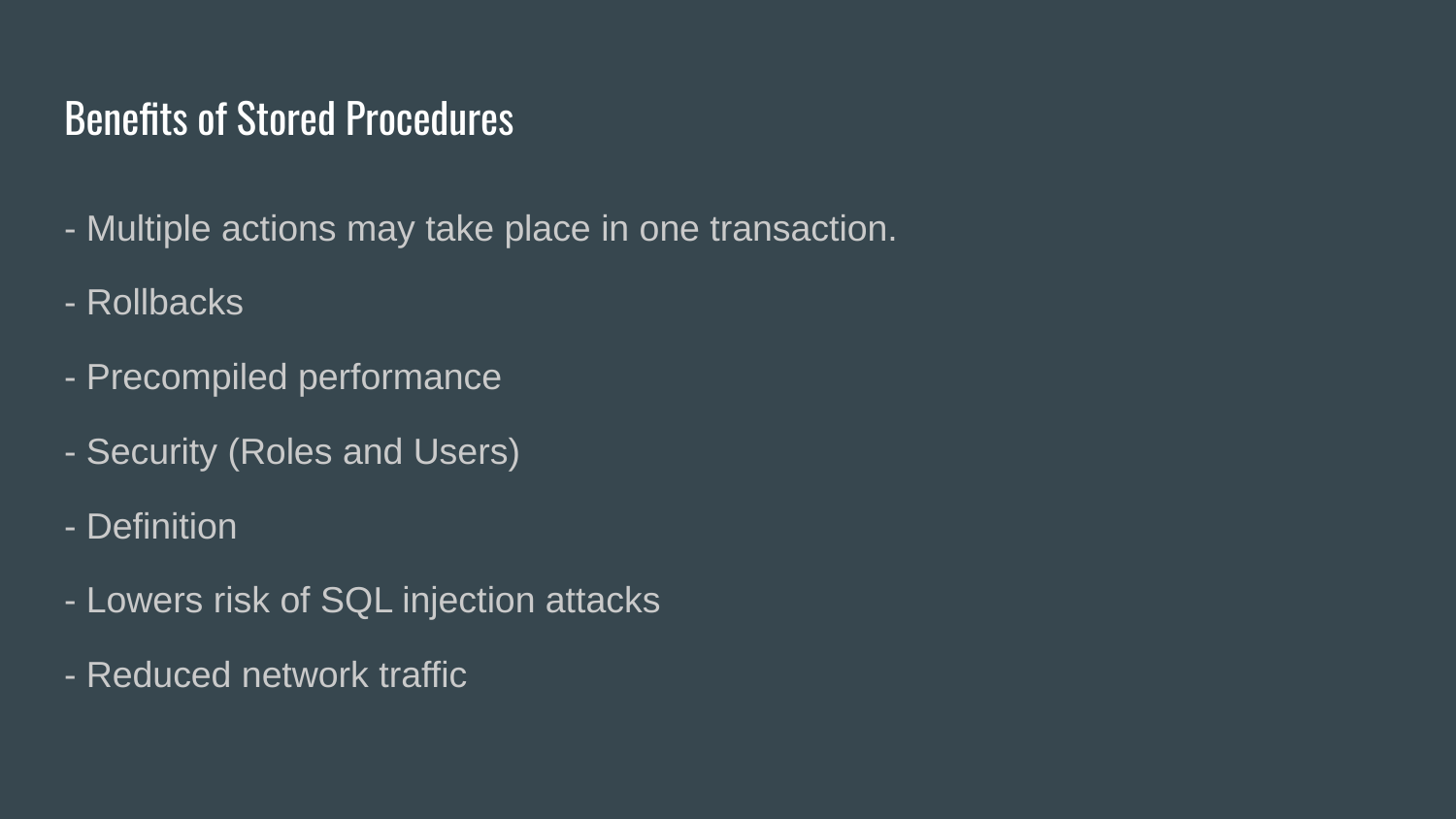

# Benefits of Stored Procedures
- Multiple actions may take place in one transaction.
- Rollbacks
- Precompiled performance
- Security (Roles and Users)
- Definition
- Lowers risk of SQL injection attacks
- Reduced network traffic